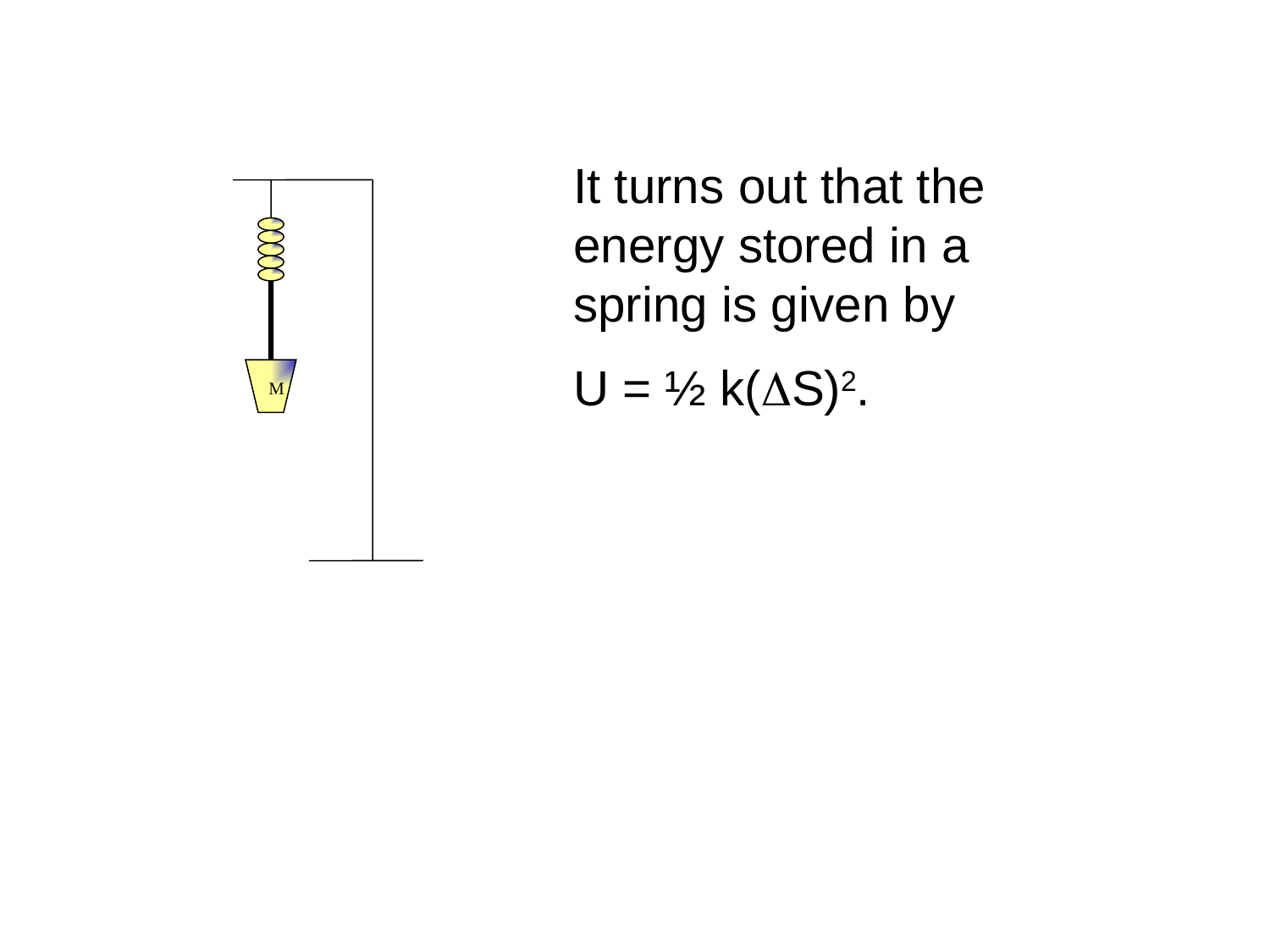

It turns out that the energy stored in a spring is given by
U = ½ k(ΔS)2.

M